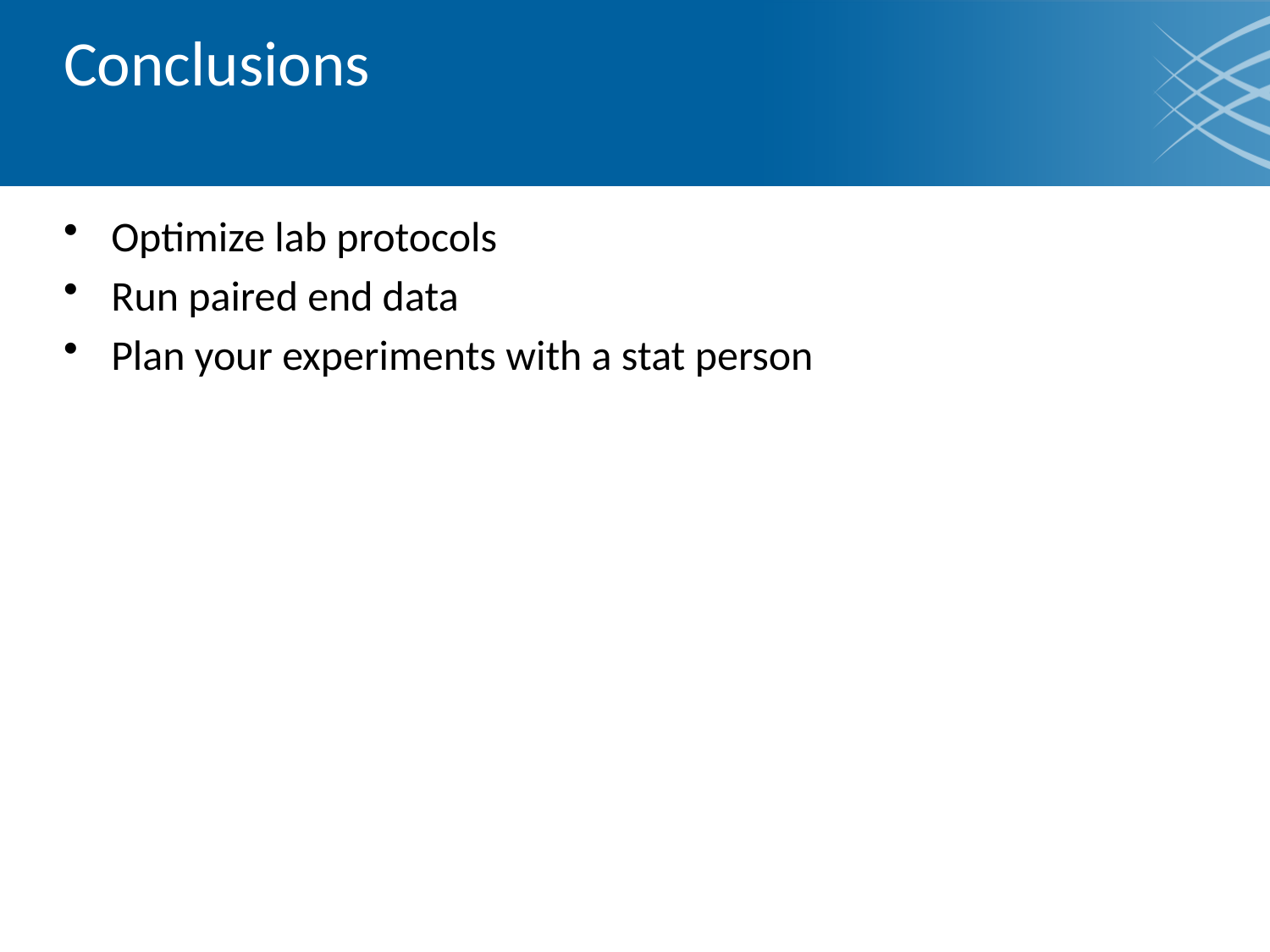

# Conclusions
Optimize lab protocols
Run paired end data
Plan your experiments with a stat person